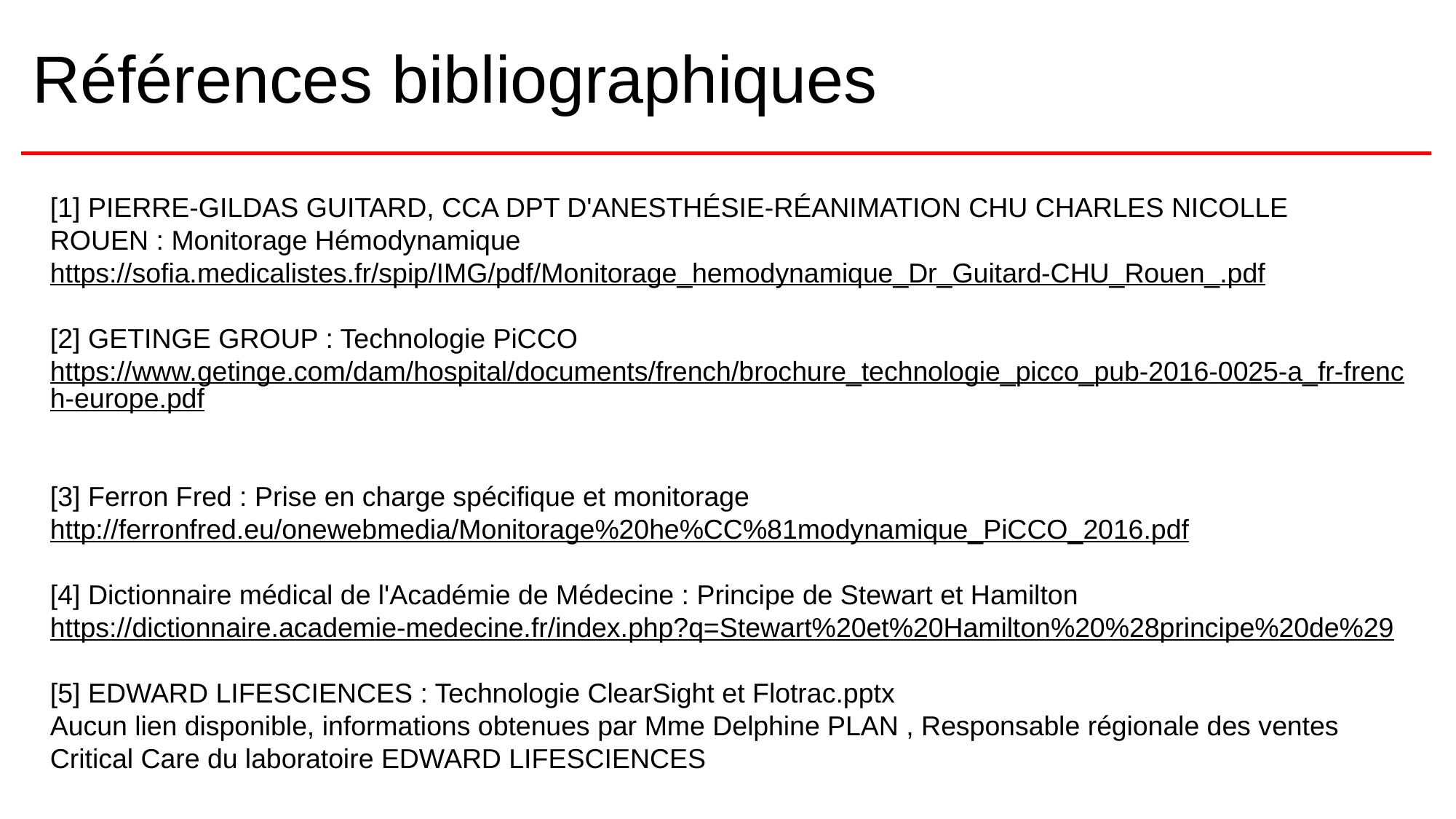

# Références bibliographiques
[1] Pierre-Gildas Guitard, CCA Dpt d'anesthésie-réanimation CHU Charles Nicolle Rouen : Monitorage Hémodynamique
https://sofia.medicalistes.fr/spip/IMG/pdf/Monitorage_hemodynamique_Dr_Guitard-CHU_Rouen_.pdf

[2] GETINGE GROUP : Technologie PiCCO
https://www.getinge.com/dam/hospital/documents/french/brochure_technologie_picco_pub-2016-0025-a_fr-french-europe.pdf

[3] Ferron Fred : Prise en charge spécifique et monitorage
http://ferronfred.eu/onewebmedia/Monitorage%20he%CC%81modynamique_PiCCO_2016.pdf

[4] Dictionnaire médical de l'Académie de Médecine : Principe de Stewart et Hamilton
https://dictionnaire.academie-medecine.fr/index.php?q=Stewart%20et%20Hamilton%20%28principe%20de%29

[5] EDWARD LIFESCIENCES : Technologie ClearSight et Flotrac.pptx
Aucun lien disponible, informations obtenues par Mme Delphine PLAN , Responsable régionale des ventes Critical Care du laboratoire EDWARD LIFESCIENCES